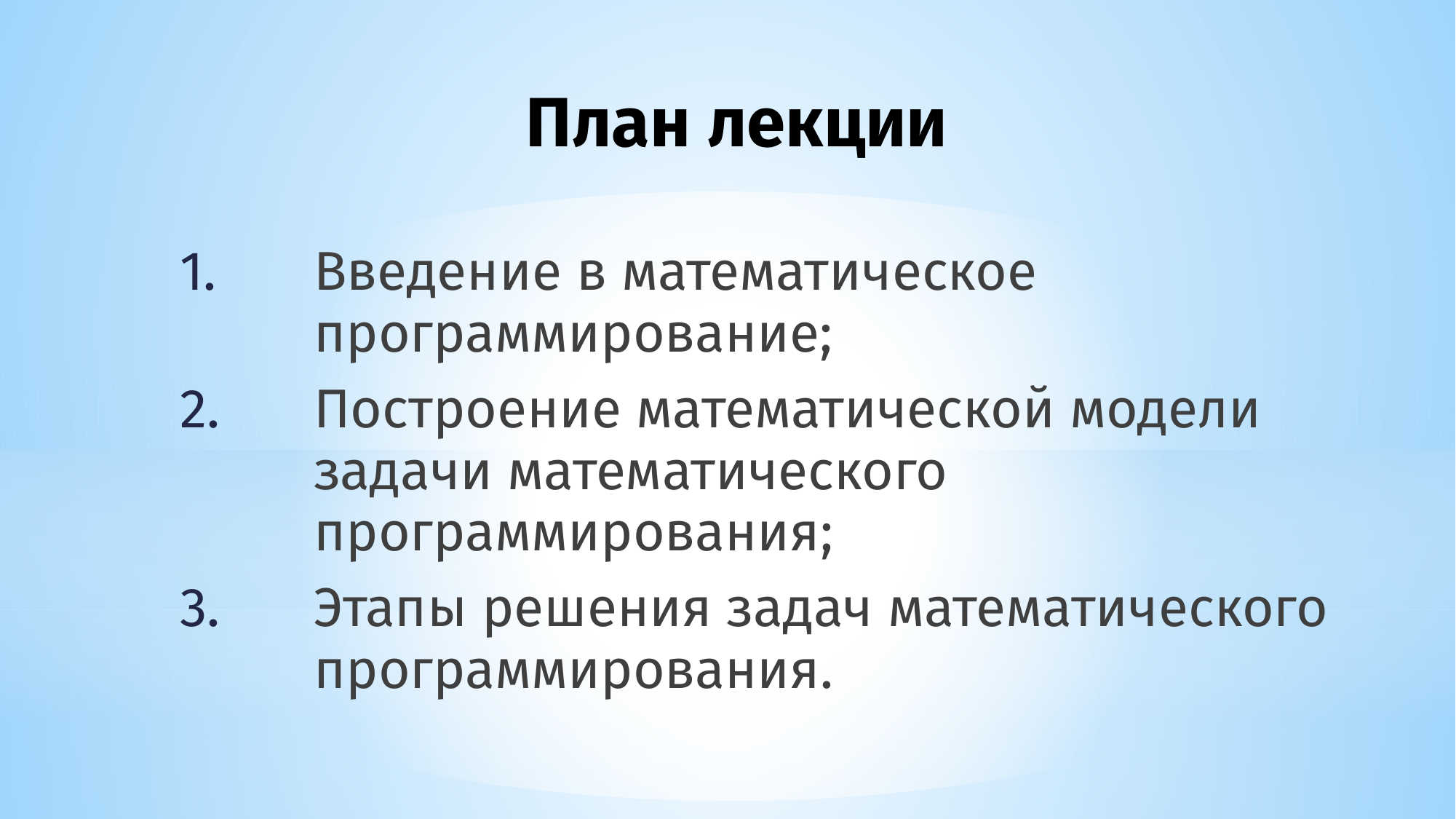

# План лекции
Введение в математическое программирование;
Построение математической модели задачи математического программирования;
Этапы решения задач математического программирования.